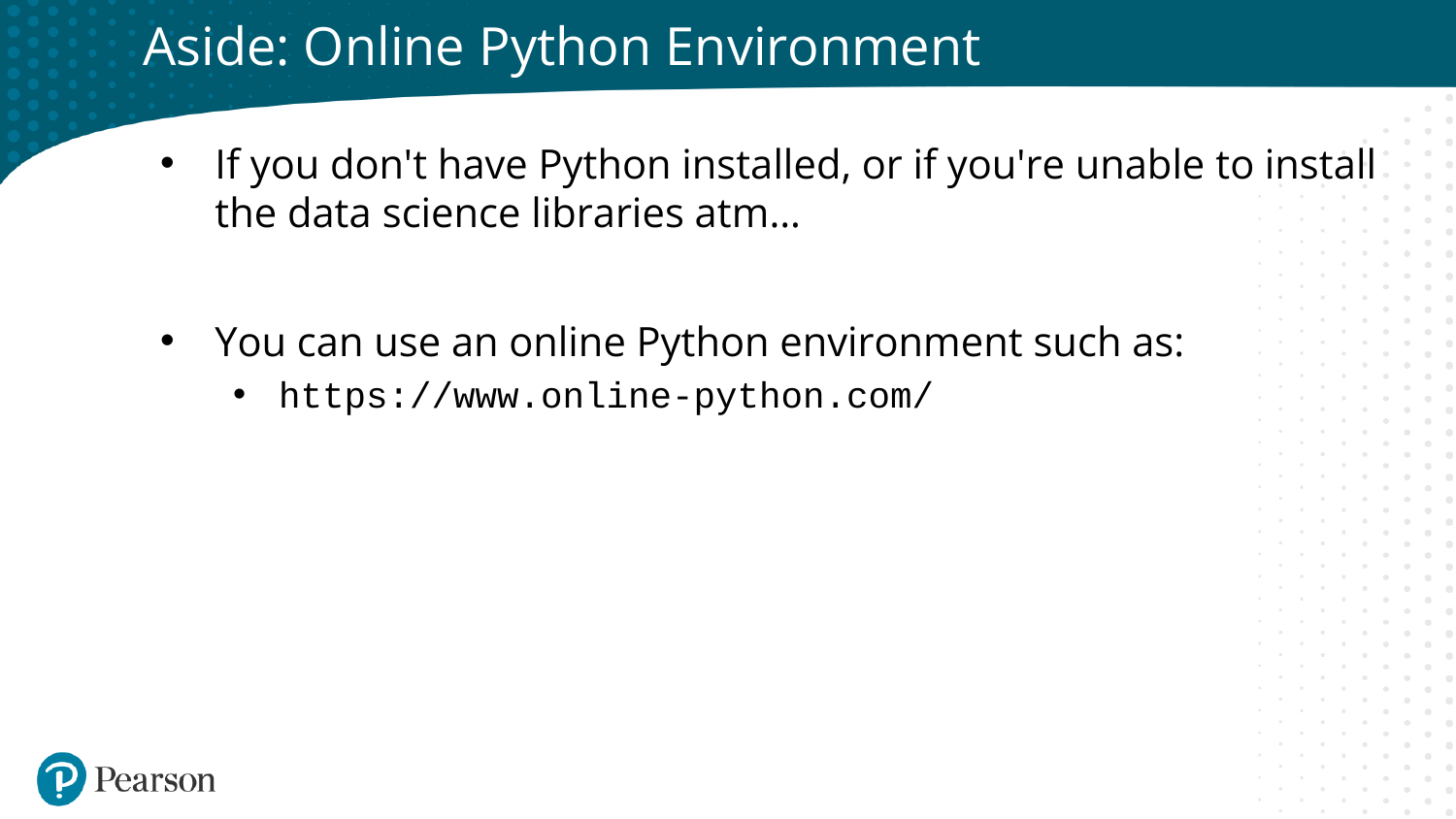

# Aside: Online Python Environment
If you don't have Python installed, or if you're unable to install the data science libraries atm…

You can use an online Python environment such as:
https://www.online-python.com/